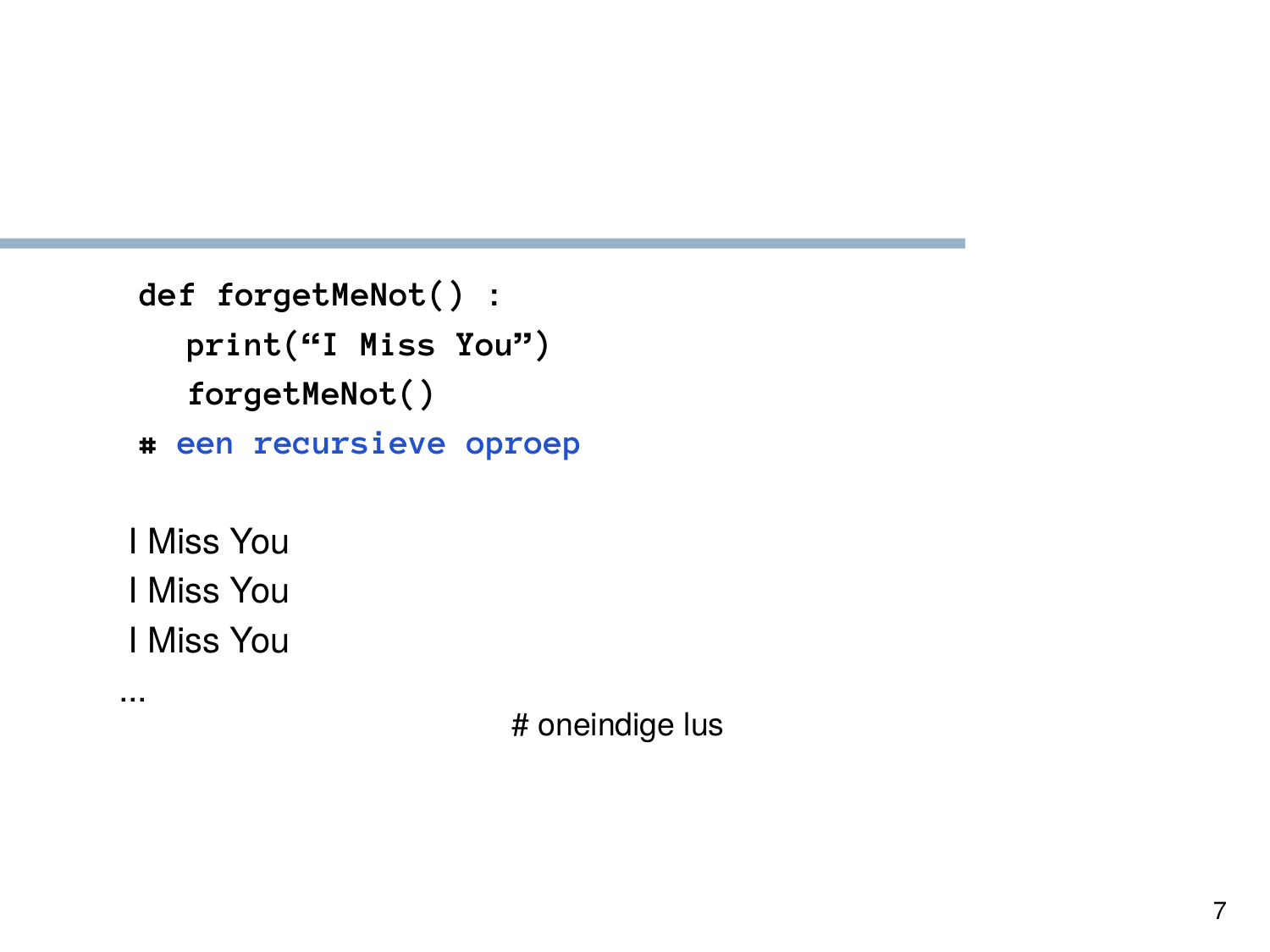

def forgetMeNot() :
	print(“I Miss You”)
	forgetMeNot()
# een recursieve oproep

 I Miss You
 I Miss You
 I Miss You
...
# oneindige lus
7